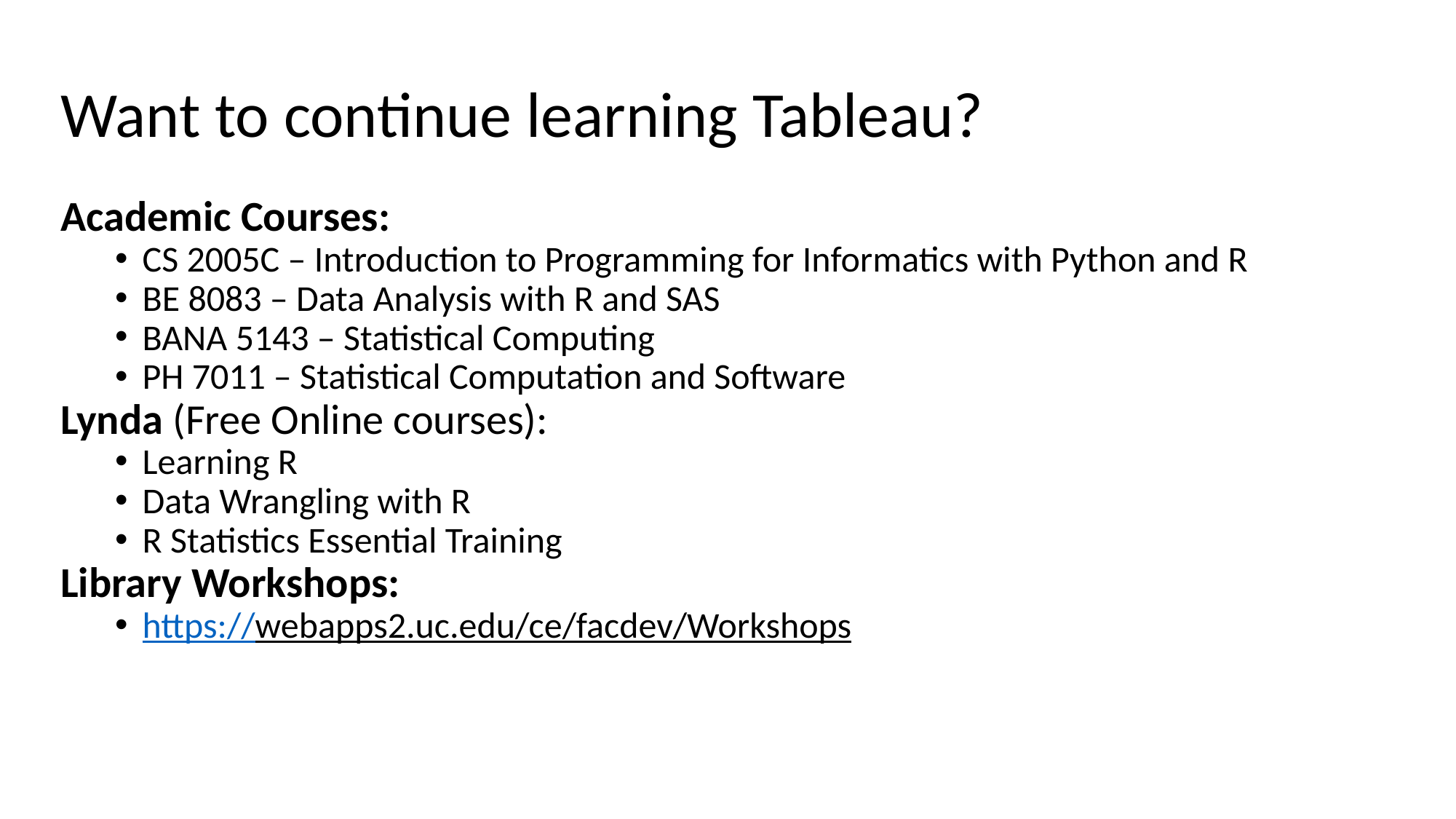

# Want to continue learning Tableau?
Academic Courses:
CS 2005C – Introduction to Programming for Informatics with Python and R
BE 8083 – Data Analysis with R and SAS
BANA 5143 – Statistical Computing
PH 7011 – Statistical Computation and Software
Lynda (Free Online courses):
Learning R
Data Wrangling with R
R Statistics Essential Training
Library Workshops:
https://webapps2.uc.edu/ce/facdev/Workshops